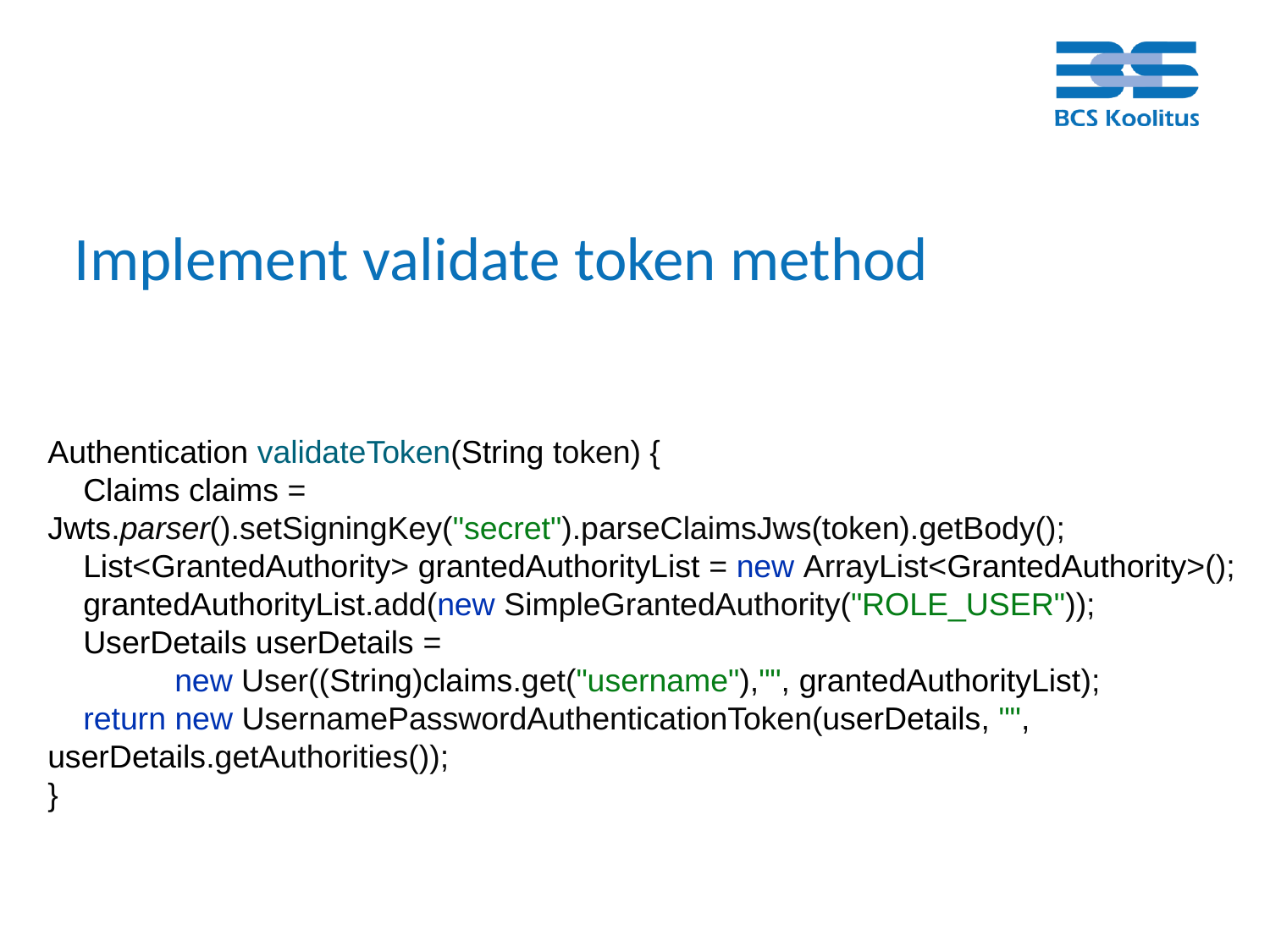

# Implement validate token method
Authentication validateToken(String token) {
    Claims claims = Jwts.parser().setSigningKey("secret").parseClaimsJws(token).getBody();
    List<GrantedAuthority> grantedAuthorityList = new ArrayList<GrantedAuthority>();
    grantedAuthorityList.add(new SimpleGrantedAuthority("ROLE_USER"));
    UserDetails userDetails =
	new User((String)claims.get("username"),"", grantedAuthorityList);
    return new UsernamePasswordAuthenticationToken(userDetails, "", 		userDetails.getAuthorities());
}